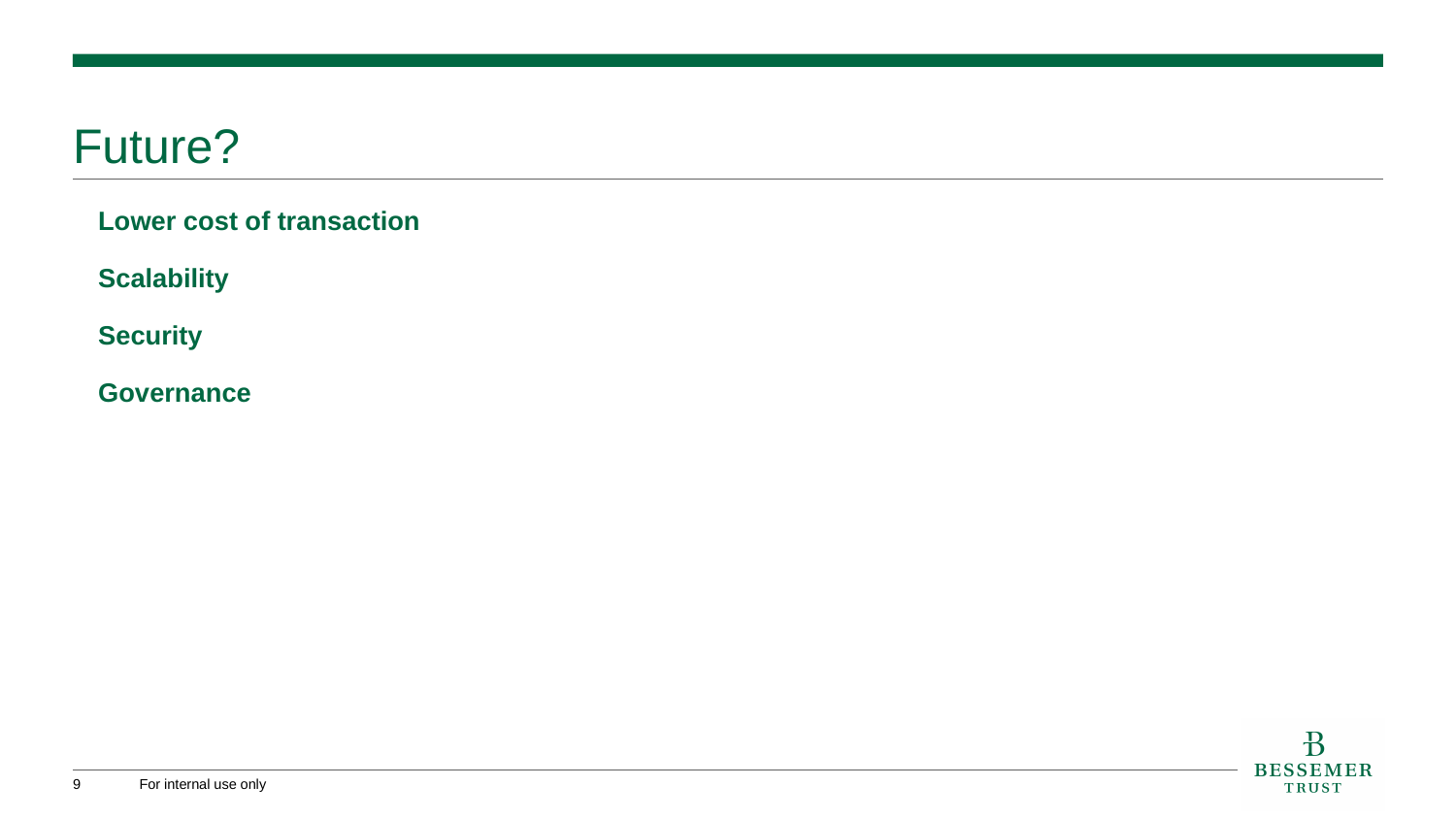

# Future?
Lower cost of transaction
Scalability
Security
Governance

9
For internal use only